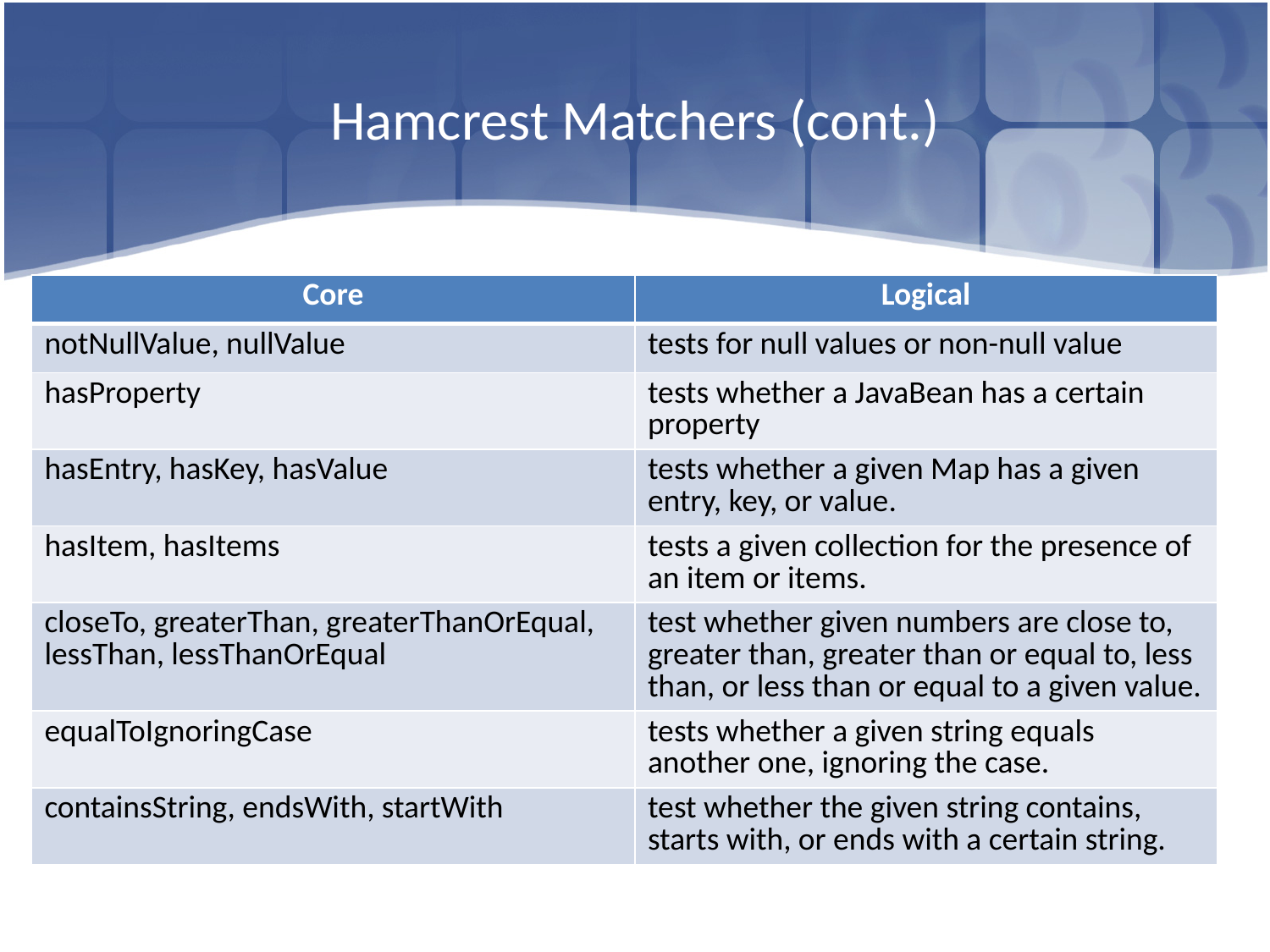

# Hamcrest Matchers (cont.)
| Core | Logical |
| --- | --- |
| notNullValue, nullValue | tests for null values or non-null value |
| hasProperty | tests whether a JavaBean has a certain property |
| hasEntry, hasKey, hasValue | tests whether a given Map has a given entry, key, or value. |
| hasItem, hasItems | tests a given collection for the presence of an item or items. |
| closeTo, greaterThan, greaterThanOrEqual, lessThan, lessThanOrEqual | test whether given numbers are close to, greater than, greater than or equal to, less than, or less than or equal to a given value. |
| equalToIgnoringCase | tests whether a given string equals another one, ignoring the case. |
| containsString, endsWith, startWith | test whether the given string contains, starts with, or ends with a certain string. |